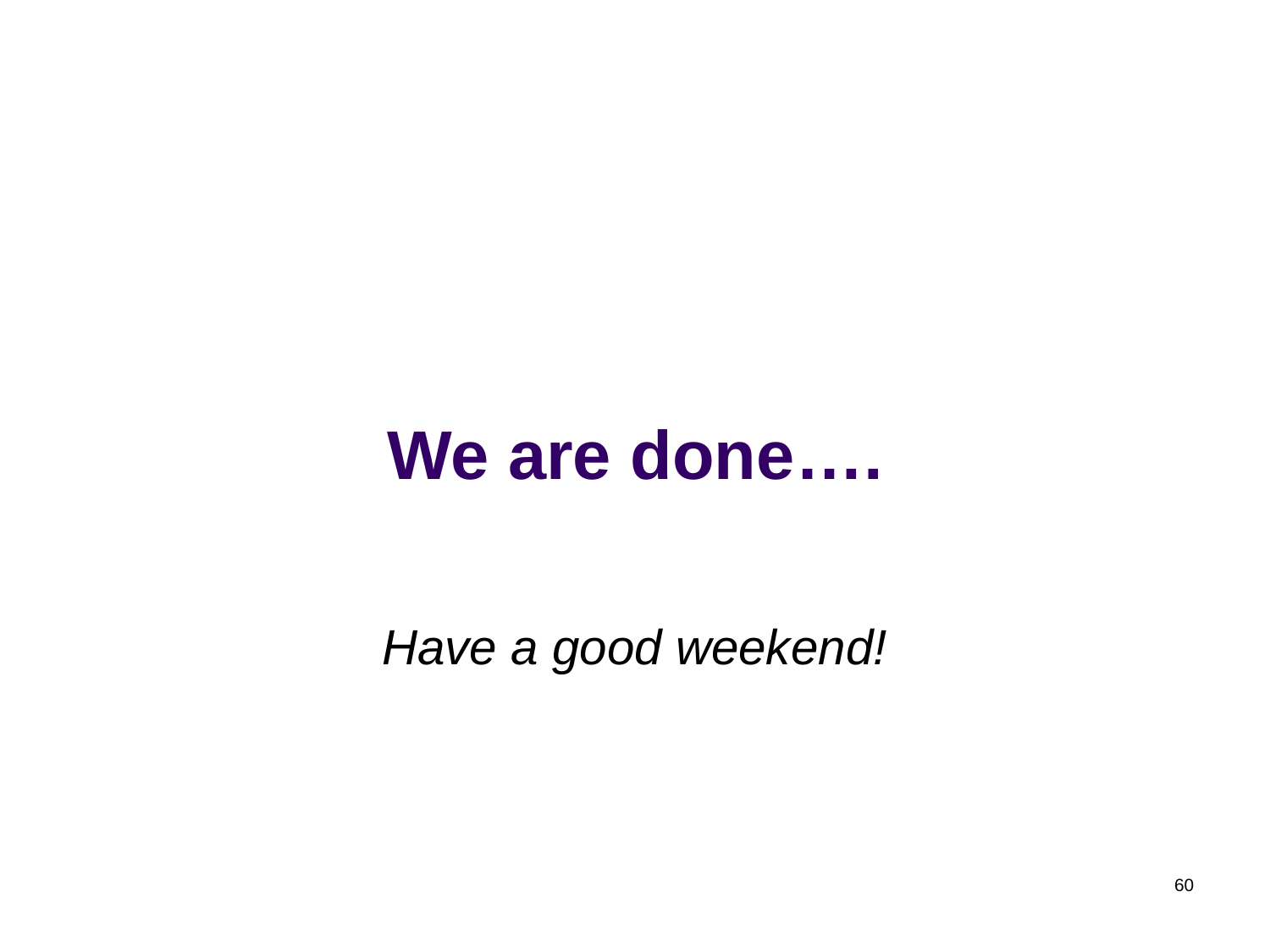

# We are done….

Have a good weekend!
60